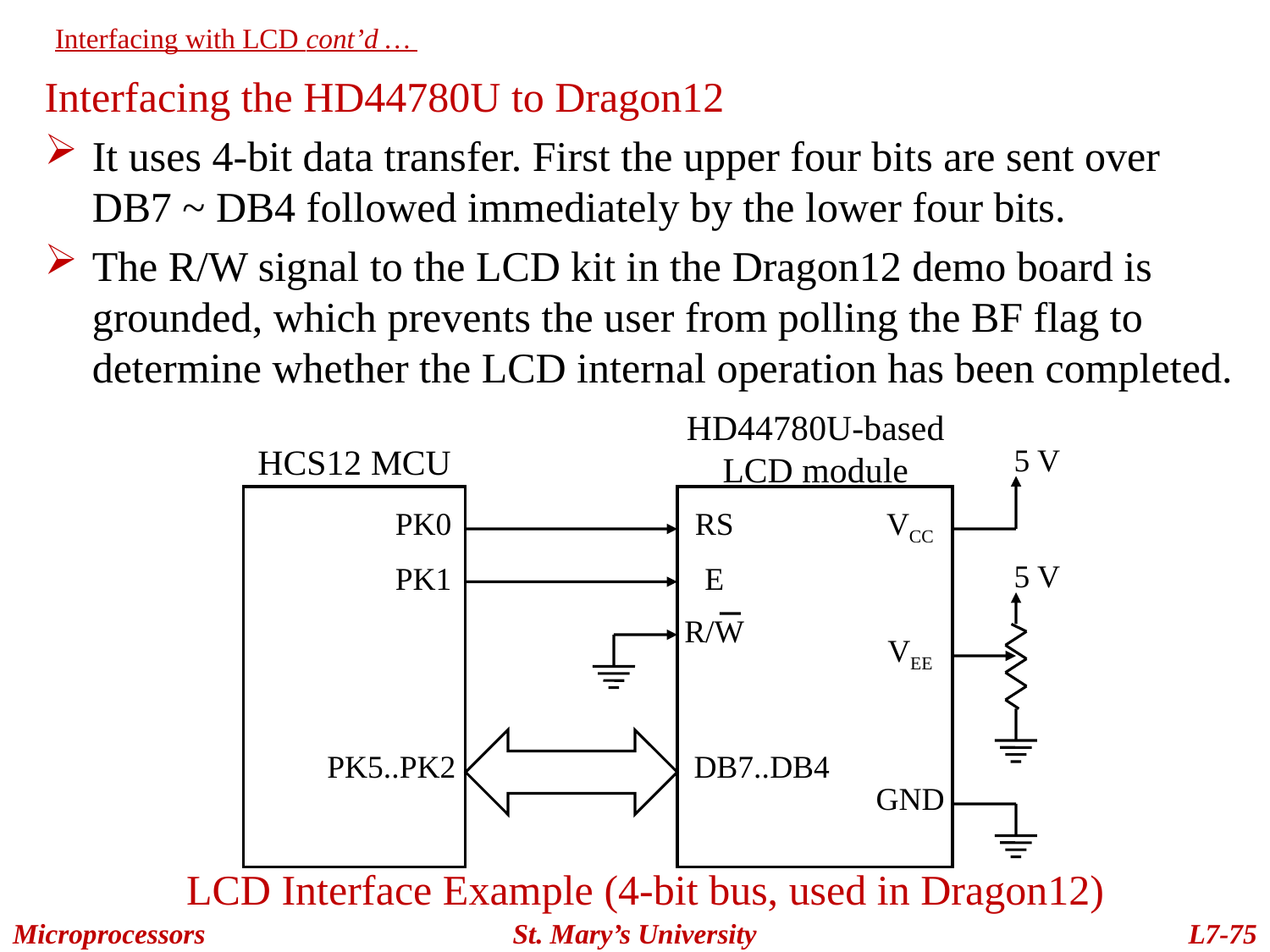

Interfacing with LCD cont’d …
Interfacing the HD44780U to Dragon12
It uses 4-bit data transfer. First the upper four bits are sent over DB7 ~ DB4 followed immediately by the lower four bits.
The R/W signal to the LCD kit in the Dragon12 demo board is grounded, which prevents the user from polling the BF flag to determine whether the LCD internal operation has been completed.
HD44780U-based LCD module
HCS12 MCU
5 V

PK0
RS
VCC

5 V
PK1
E

R/W

VEE

PK5..PK2
DB7..DB4
GND

LCD Interface Example (4-bit bus, used in Dragon12)
Microprocessors
St. Mary’s University
L7-75